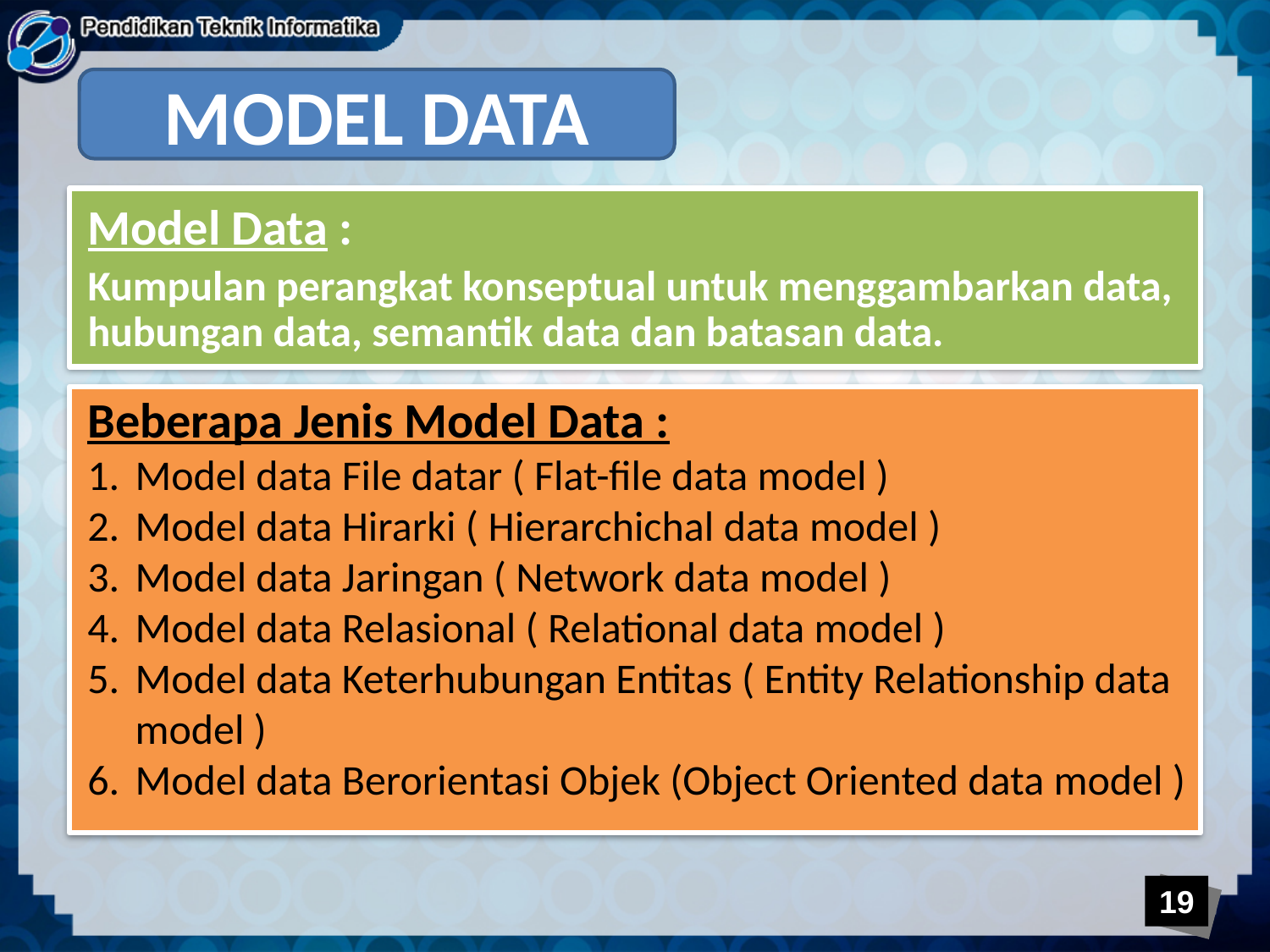

MODEL DATA

Model Data :
Kumpulan perangkat konseptual untuk menggambarkan data, hubungan data, semantik data dan batasan data.
Beberapa Jenis Model Data :
Model data File datar ( Flat-file data model )
Model data Hirarki ( Hierarchichal data model )
Model data Jaringan ( Network data model )
Model data Relasional ( Relational data model )
Model data Keterhubungan Entitas ( Entity Relationship data model )
Model data Berorientasi Objek (Object Oriented data model )

19